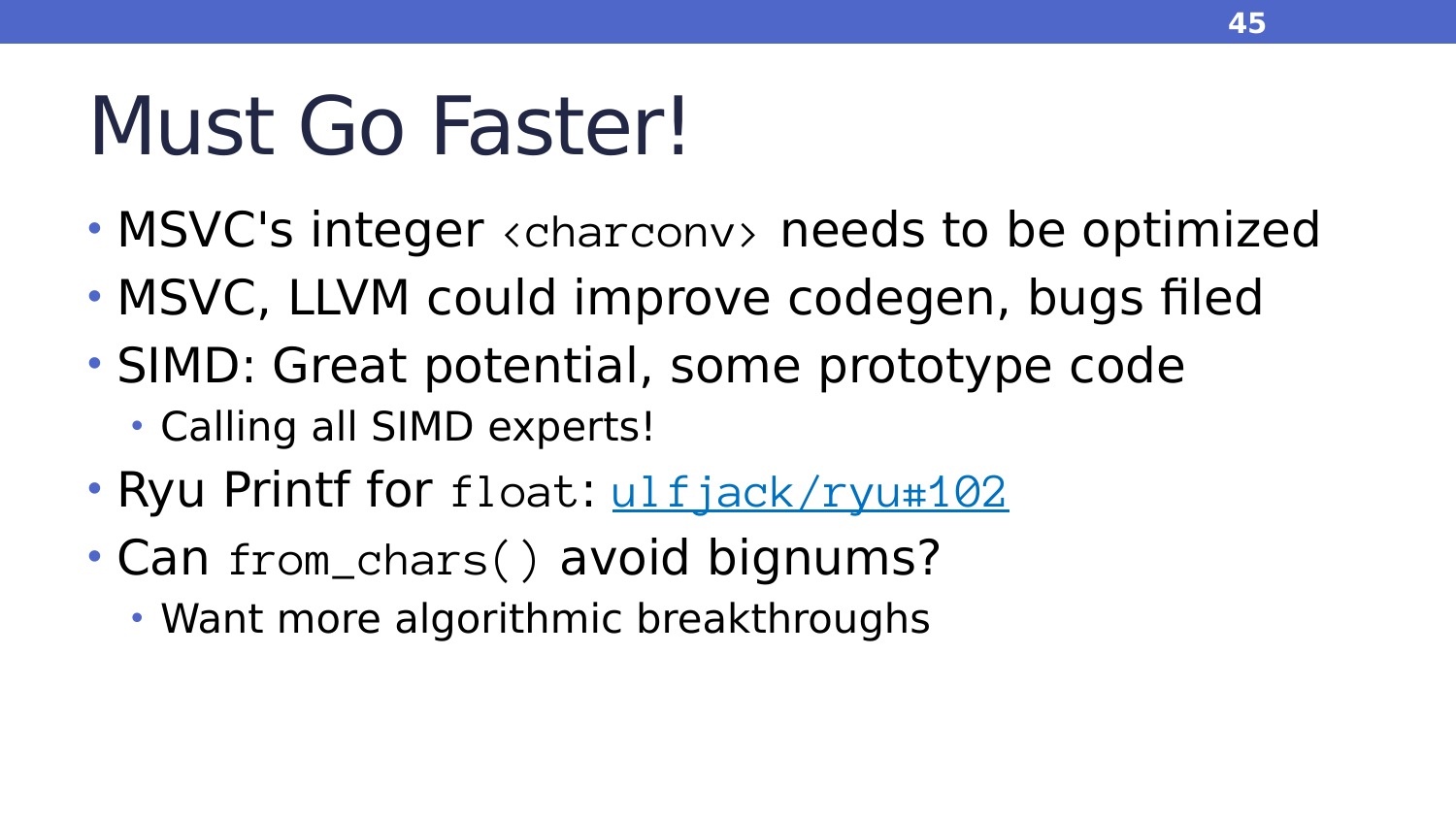

45
# Must Go Faster!
MSVC's integer <charconv> needs to be optimized
MSVC, LLVM could improve codegen, bugs filed
SIMD: Great potential, some prototype code
Calling all SIMD experts!
Ryu Printf for float: ulfjack/ryu#102
Can from_chars() avoid bignums?
Want more algorithmic breakthroughs